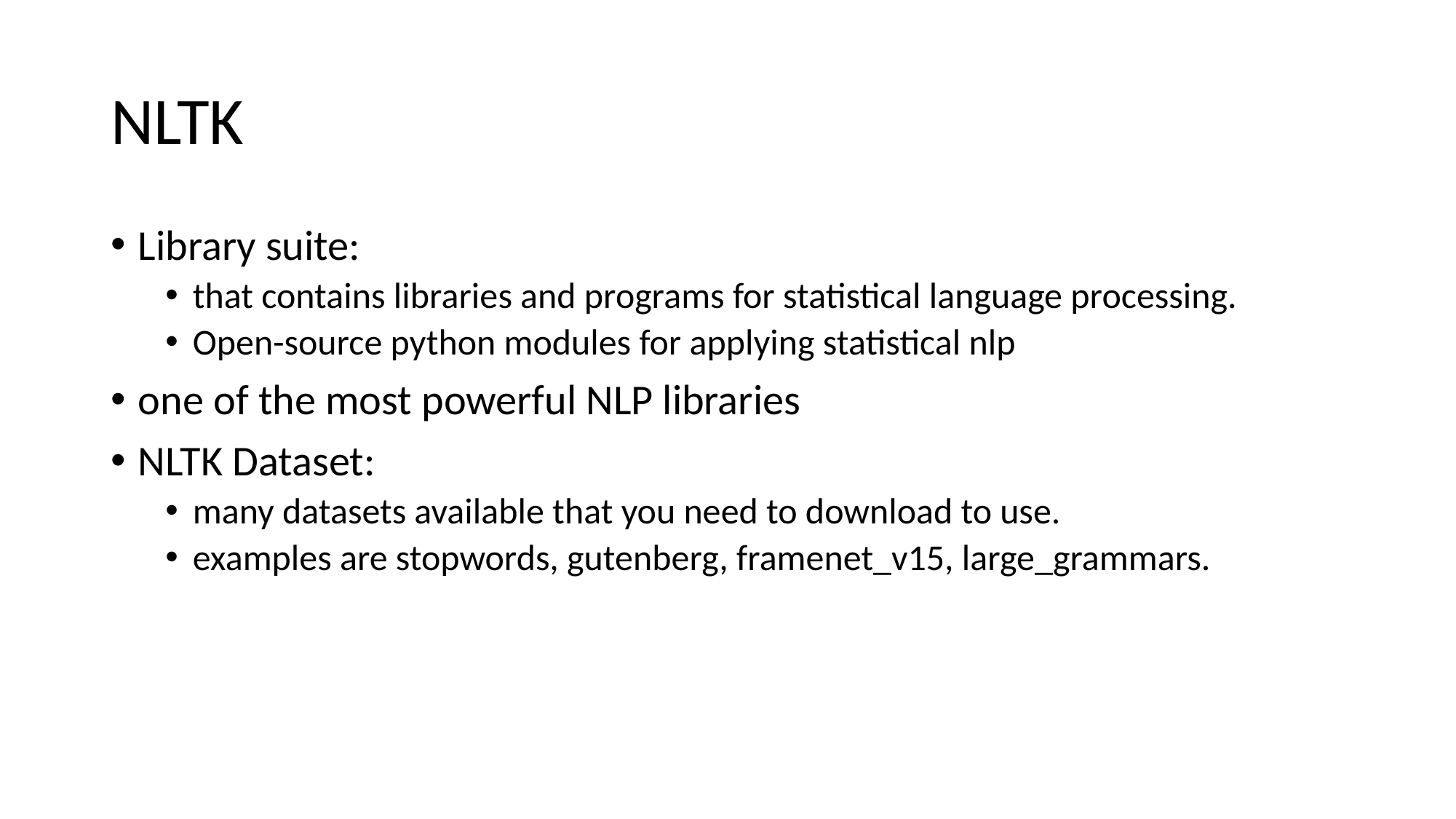

# NLTK
Library suite:
that contains libraries and programs for statistical language processing.
Open-source python modules for applying statistical nlp
one of the most powerful NLP libraries
NLTK Dataset:
many datasets available that you need to download to use.
examples are stopwords, gutenberg, framenet_v15, large_grammars.